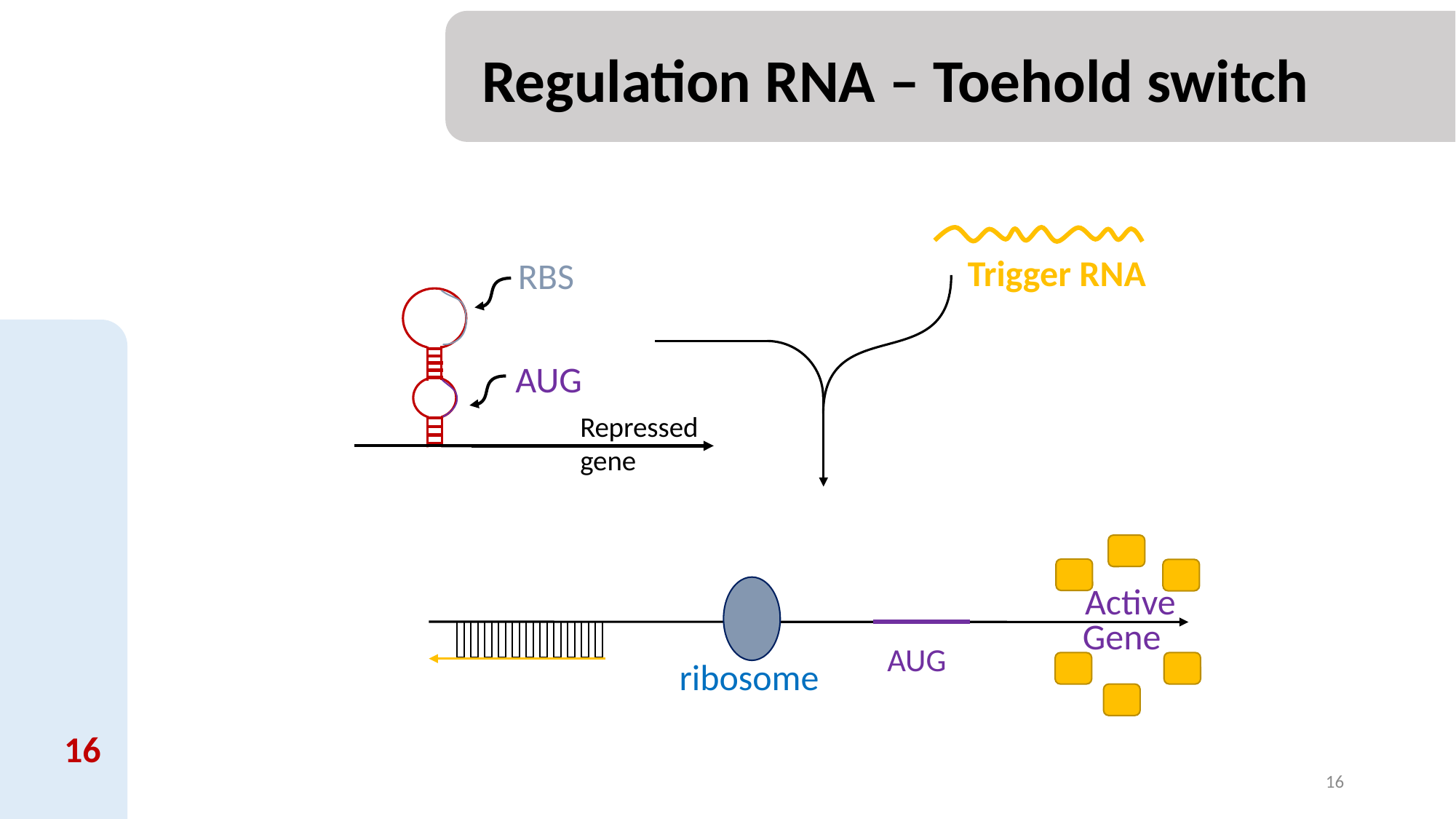

Regulation RNA – Toehold switch

Trigger RNA
RBS

AUG

Repressed
gene

Active

Gene

AUG
ribosome

16